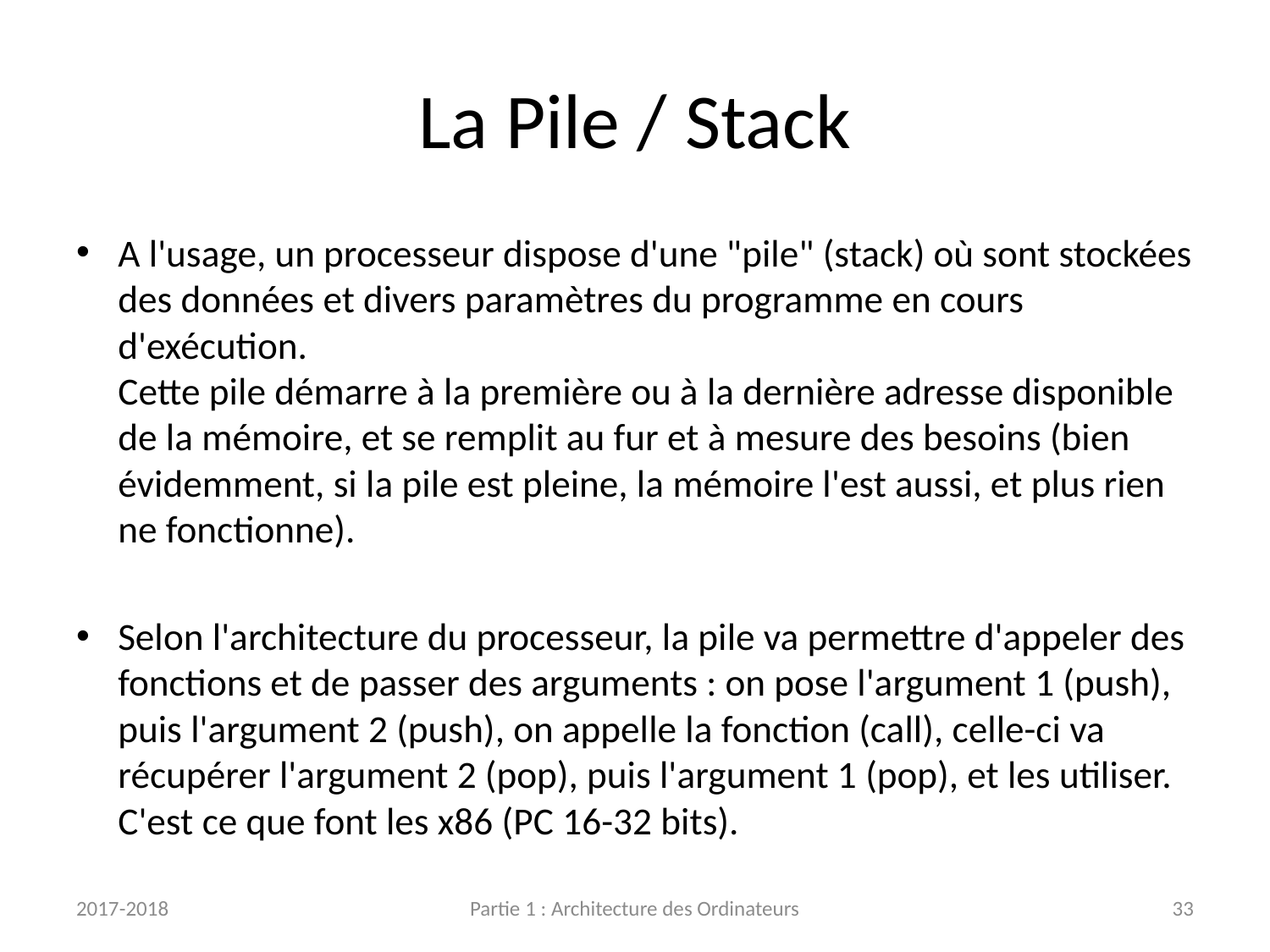

# La Pile / Stack
A l'usage, un processeur dispose d'une "pile" (stack) où sont stockées des données et divers paramètres du programme en cours d'exécution.
Cette pile démarre à la première ou à la dernière adresse disponible de la mémoire, et se remplit au fur et à mesure des besoins (bien évidemment, si la pile est pleine, la mémoire l'est aussi, et plus rien ne fonctionne).

Selon l'architecture du processeur, la pile va permettre d'appeler des fonctions et de passer des arguments : on pose l'argument 1 (push), puis l'argument 2 (push), on appelle la fonction (call), celle-ci va récupérer l'argument 2 (pop), puis l'argument 1 (pop), et les utiliser.
C'est ce que font les x86 (PC 16-32 bits).
2017-2018
Partie 1 : Architecture des Ordinateurs
33